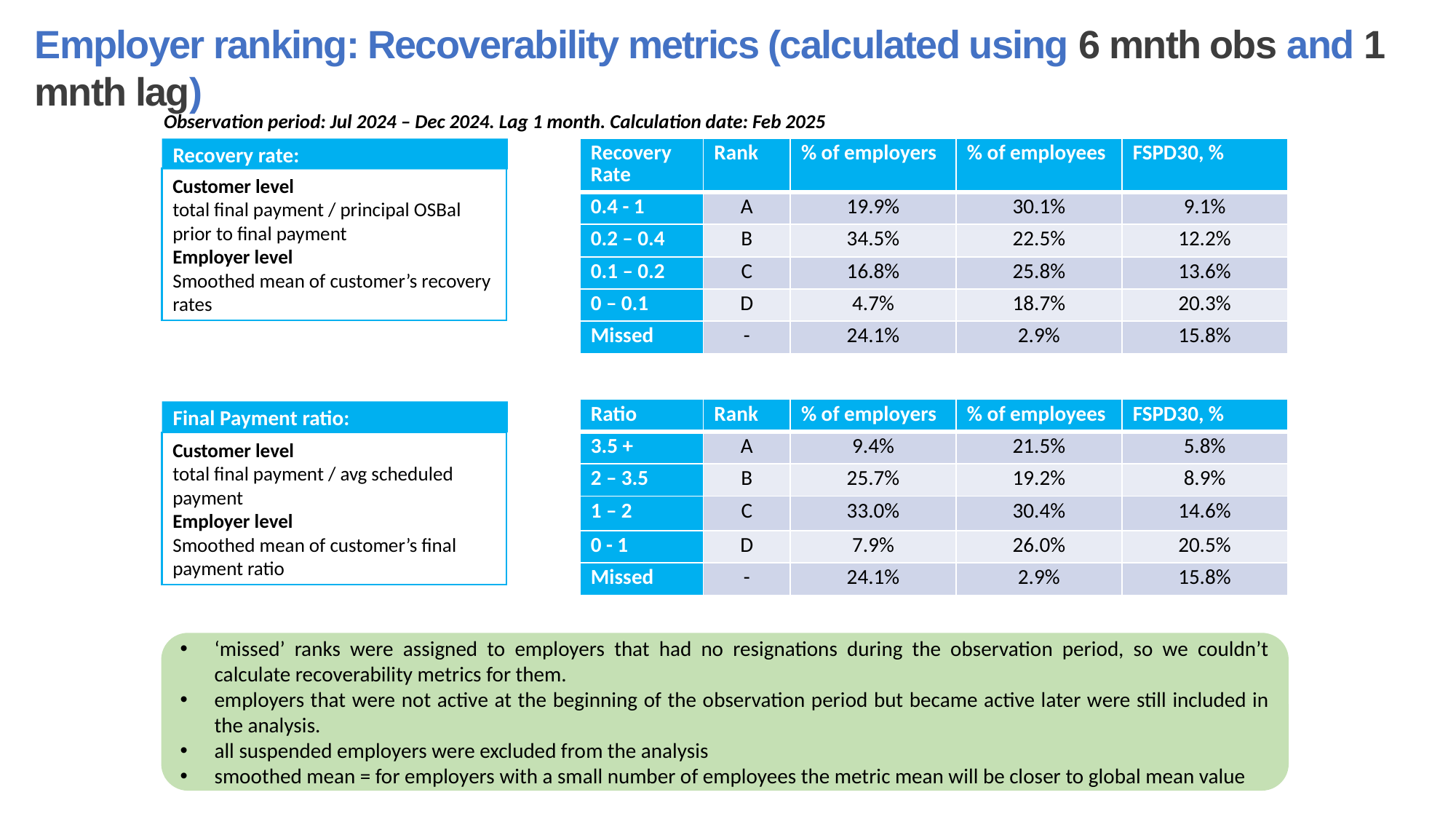

Employer ranking: Recoverability metrics (calculated using 6 mnth obs and 1 mnth lag)
Observation period: Jul 2024 – Dec 2024. Lag 1 month. Calculation date: Feb 2025
Recovery rate:
| Recovery Rate | Rank | % of employers | % of employees | FSPD30, % |
| --- | --- | --- | --- | --- |
| 0.4 - 1 | A | 19.9% | 30.1% | 9.1% |
| 0.2 – 0.4 | B | 34.5% | 22.5% | 12.2% |
| 0.1 – 0.2 | C | 16.8% | 25.8% | 13.6% |
| 0 – 0.1 | D | 4.7% | 18.7% | 20.3% |
| Missed | - | 24.1% | 2.9% | 15.8% |
Customer level
total final payment / principal OSBal prior to final payment
Employer level
Smoothed mean of customer’s recovery rates
| Ratio | Rank | % of employers | % of employees | FSPD30, % |
| --- | --- | --- | --- | --- |
| 3.5 + | A | 9.4% | 21.5% | 5.8% |
| 2 – 3.5 | B | 25.7% | 19.2% | 8.9% |
| 1 – 2 | C | 33.0% | 30.4% | 14.6% |
| 0 - 1 | D | 7.9% | 26.0% | 20.5% |
| Missed | - | 24.1% | 2.9% | 15.8% |
Final Payment ratio:
Customer level
total final payment / avg scheduled payment
Employer level
Smoothed mean of customer’s final payment ratio
‘missed’ ranks were assigned to employers that had no resignations during the observation period, so we couldn’t calculate recoverability metrics for them.
employers that were not active at the beginning of the observation period but became active later were still included in the analysis.
all suspended employers were excluded from the analysis
smoothed mean = for employers with a small number of employees the metric mean will be closer to global mean value